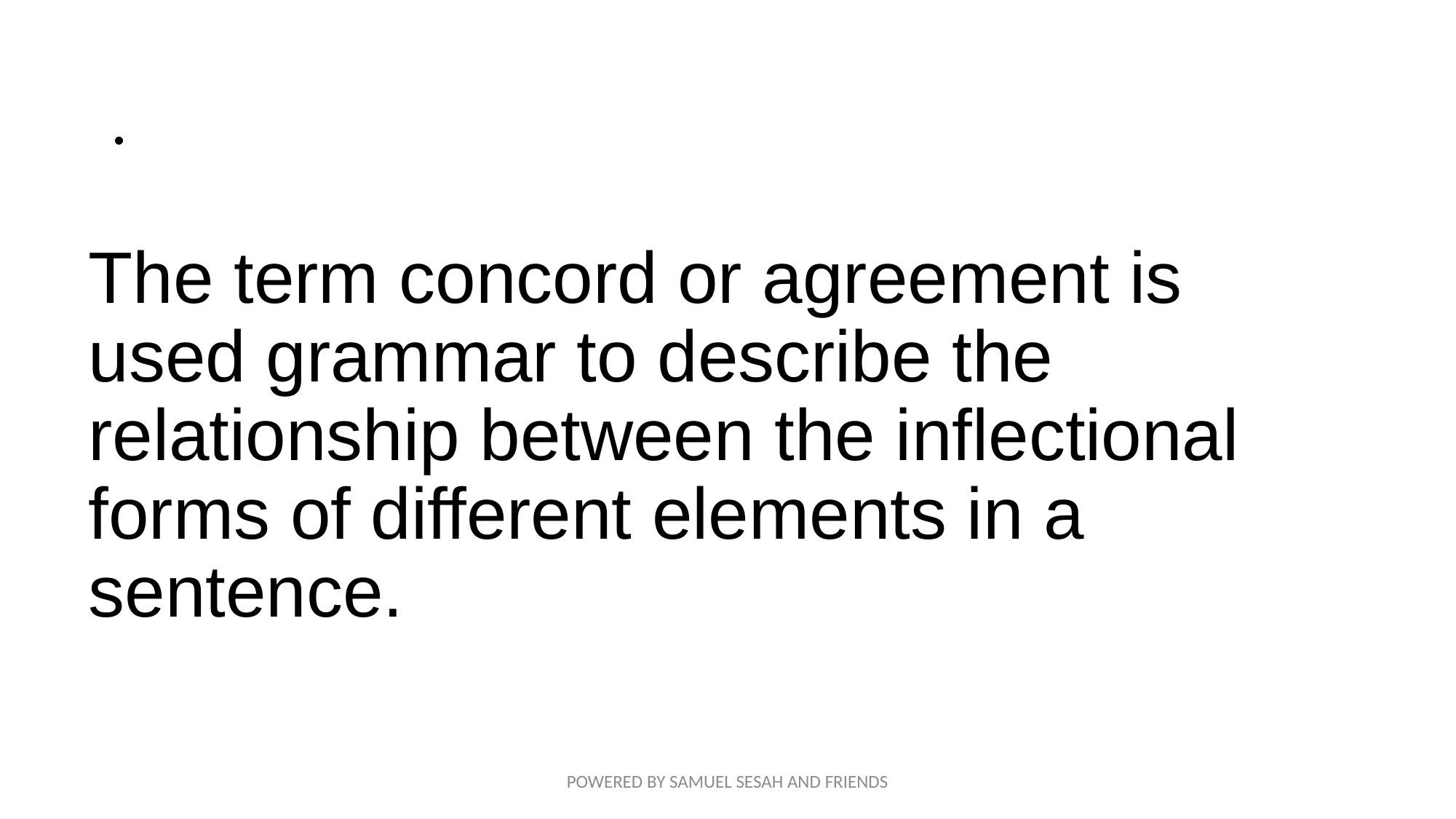

# .
The term concord or agreement is used grammar to describe the relationship between the inflectional forms of different elements in a sentence.
POWERED BY SAMUEL SESAH AND FRIENDS